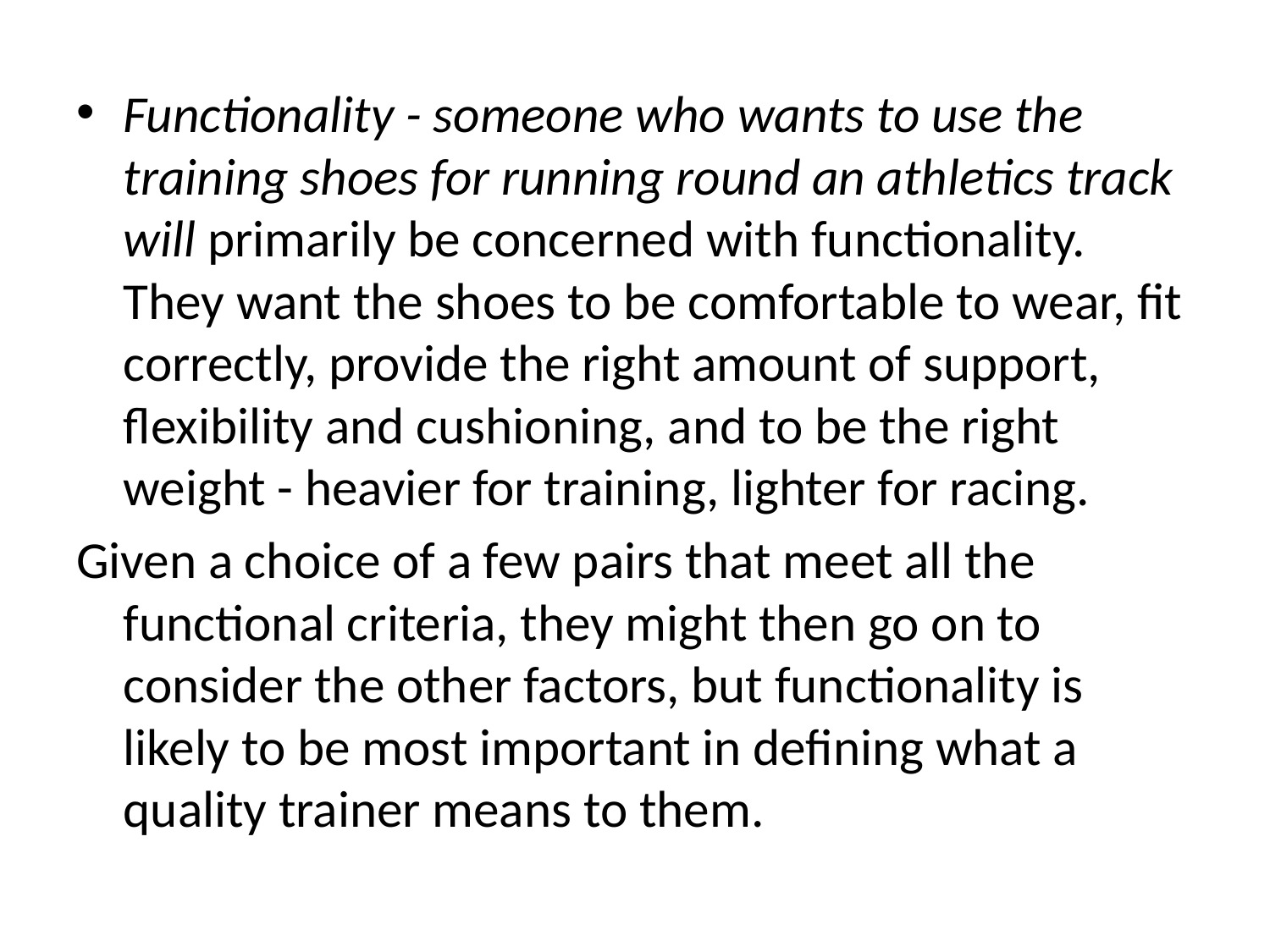

Functionality - someone who wants to use the training shoes for running round an athletics track will primarily be concerned with functionality. They want the shoes to be comfortable to wear, fit correctly, provide the right amount of support, flexibility and cushioning, and to be the right weight - heavier for training, lighter for racing.
Given a choice of a few pairs that meet all the functional criteria, they might then go on to consider the other factors, but functionality is likely to be most important in defining what a quality trainer means to them.